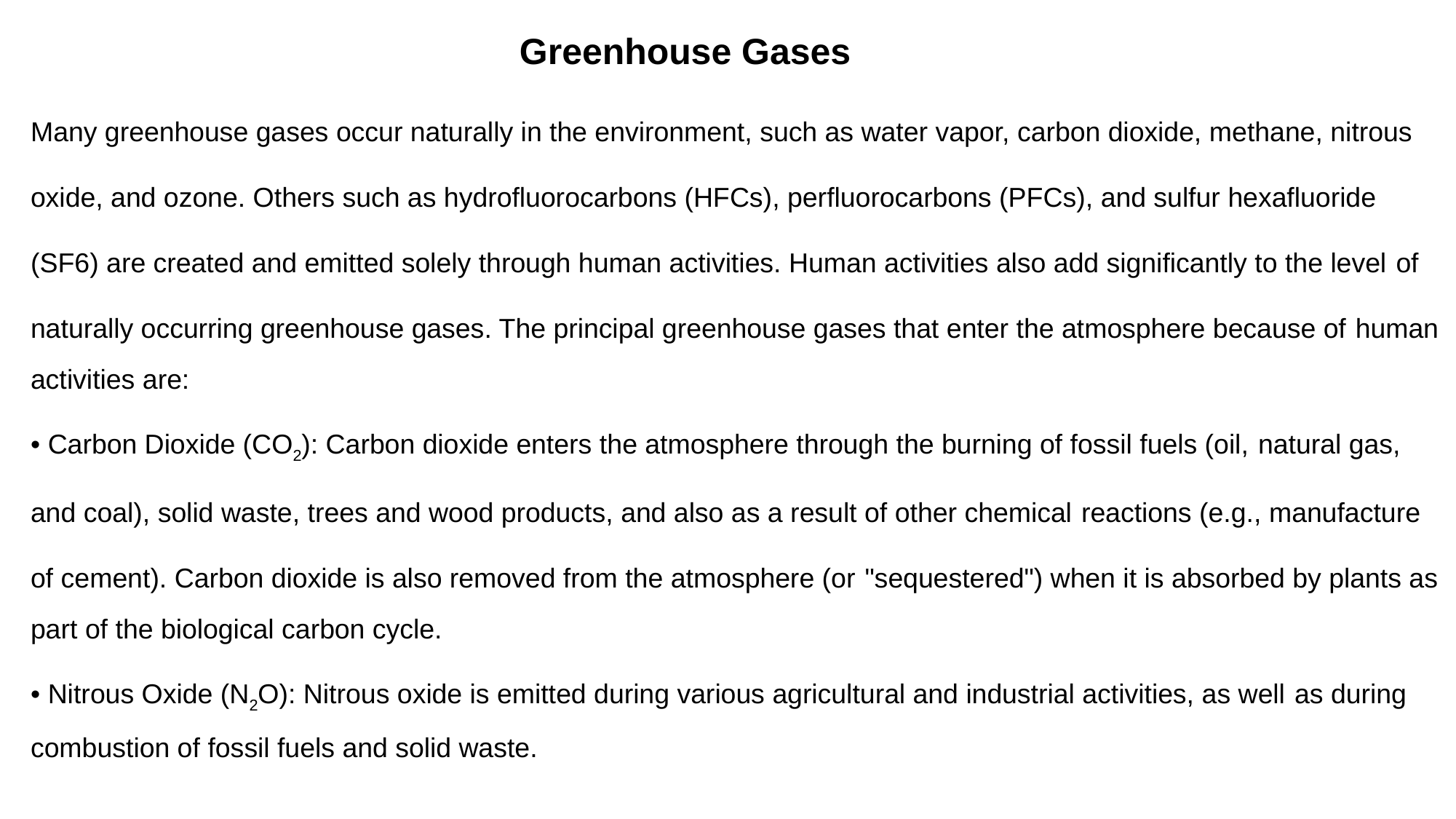

Greenhouse Gases
Many greenhouse gases occur naturally in the environment, such as water vapor, carbon dioxide, methane, nitrous oxide, and ozone. Others such as hydrofluorocarbons (HFCs), perfluorocarbons (PFCs), and sulfur hexafluoride (SF6) are created and emitted solely through human activities. Human activities also add significantly to the level of naturally occurring greenhouse gases. The principal greenhouse gases that enter the atmosphere because of human activities are:
• Carbon Dioxide (CO2): Carbon dioxide enters the atmosphere through the burning of fossil fuels (oil, natural gas, and coal), solid waste, trees and wood products, and also as a result of other chemical reactions (e.g., manufacture of cement). Carbon dioxide is also removed from the atmosphere (or "sequestered") when it is absorbed by plants as part of the biological carbon cycle.
• Nitrous Oxide (N2O): Nitrous oxide is emitted during various agricultural and industrial activities, as well as during combustion of fossil fuels and solid waste.